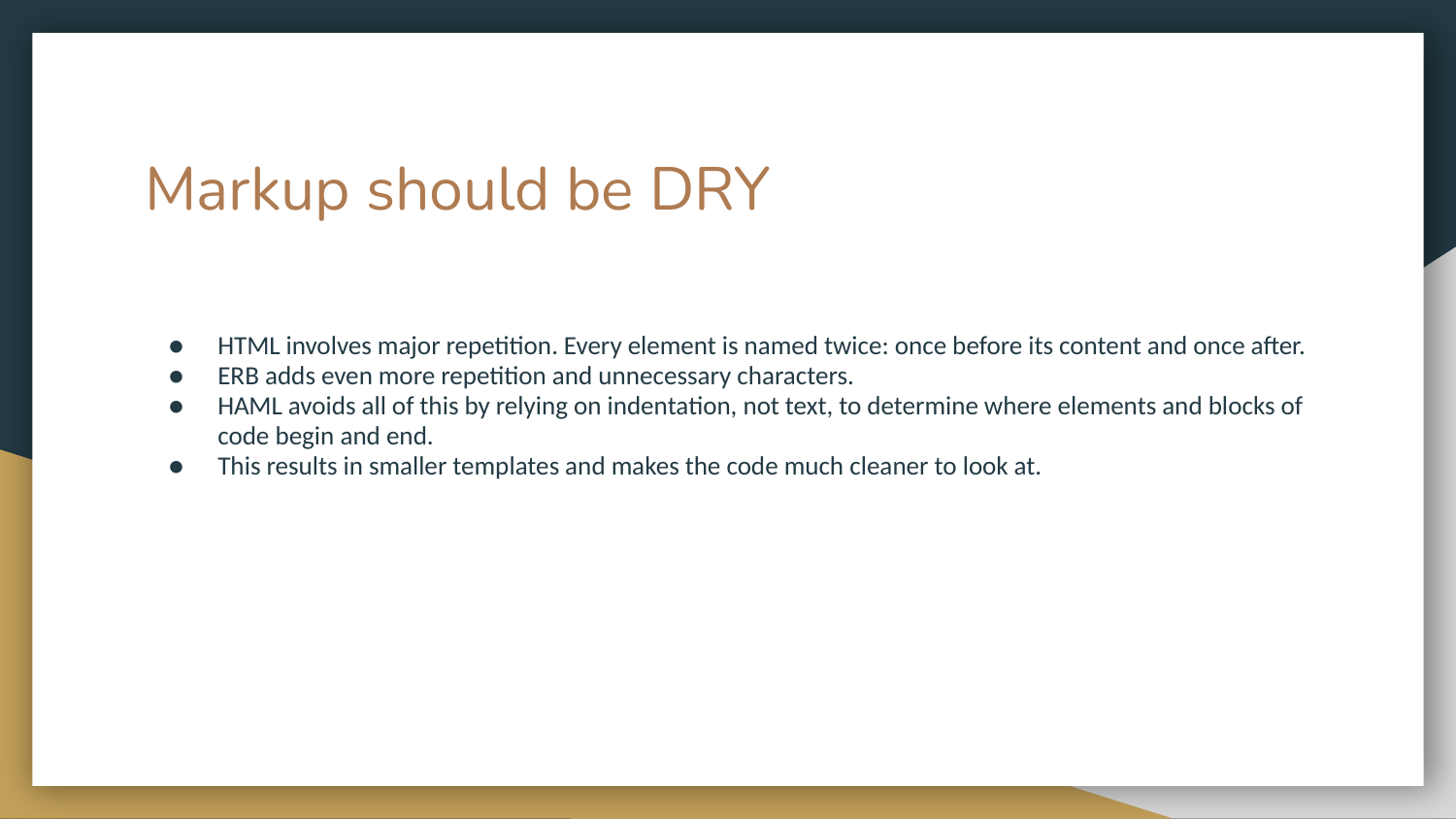

# Markup should be DRY
HTML involves major repetition. Every element is named twice: once before its content and once after.
ERB adds even more repetition and unnecessary characters.
HAML avoids all of this by relying on indentation, not text, to determine where elements and blocks of code begin and end.
This results in smaller templates and makes the code much cleaner to look at.